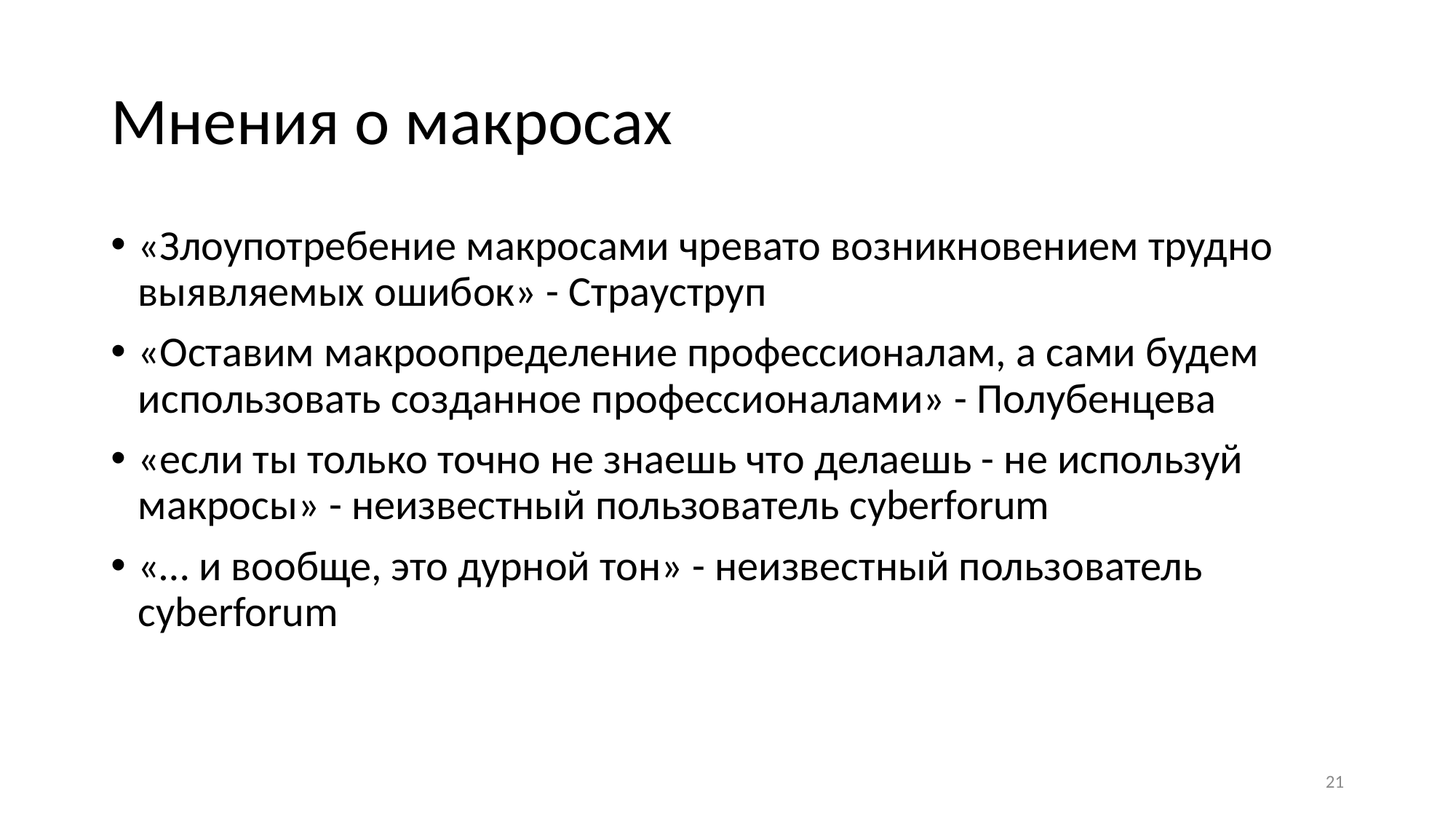

# Мнения о макросах
«Злоупотребение макросами чревато возникновением трудно выявляемых ошибок» - Страуструп
«Оставим макроопределение профессионалам, а сами будем использовать созданное профессионалами» - Полубенцева
«если ты только точно не знаешь что делаешь - не используй макросы» - неизвестный пользователь cyberforum
«… и вообще, это дурной тон» - неизвестный пользователь cyberforum
21